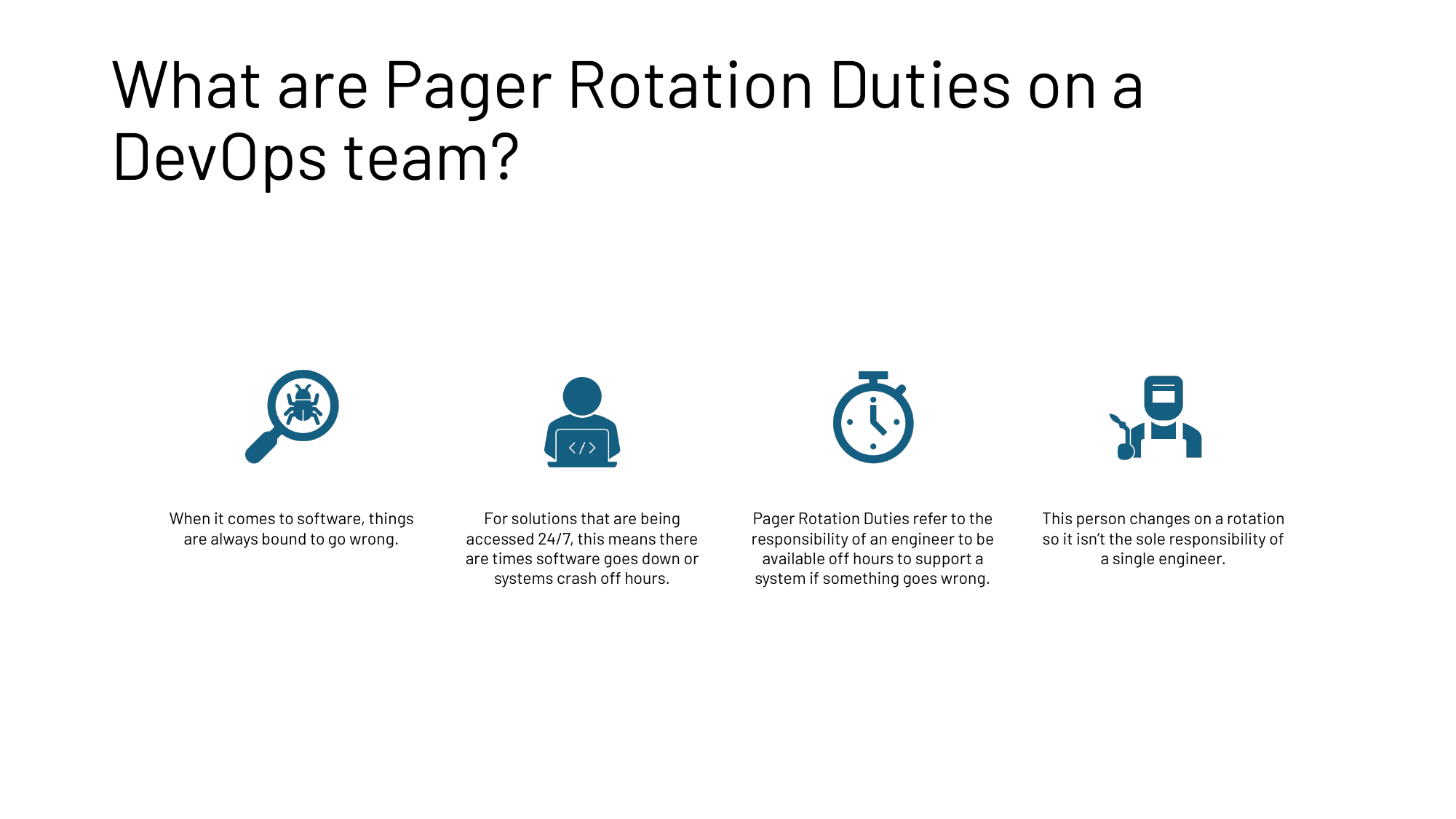

# What are Pager Rotation Duties on a DevOps team?
When it comes to software, things are always bound to go wrong.
For solutions that are being accessed 24/7, this means there are times software goes down or systems crash off hours.
Pager Rotation Duties refer to the responsibility of an engineer to be available off hours to support a system if something goes wrong.
This person changes on a rotation so it isn’t the sole responsibility of a single engineer.